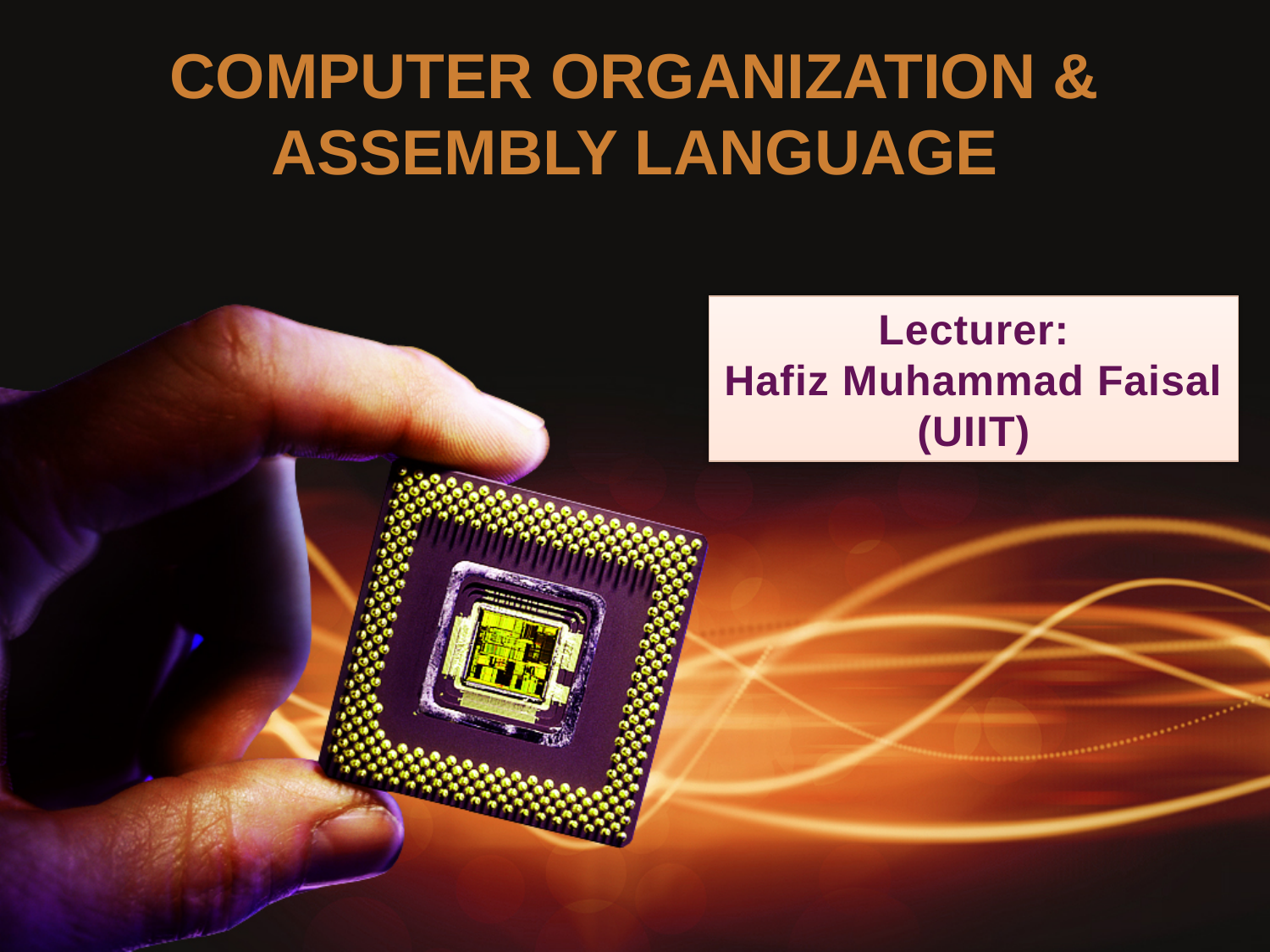

# Computer Organization & Assembly Language
Lecturer:
Hafiz Muhammad Faisal (UIIT)